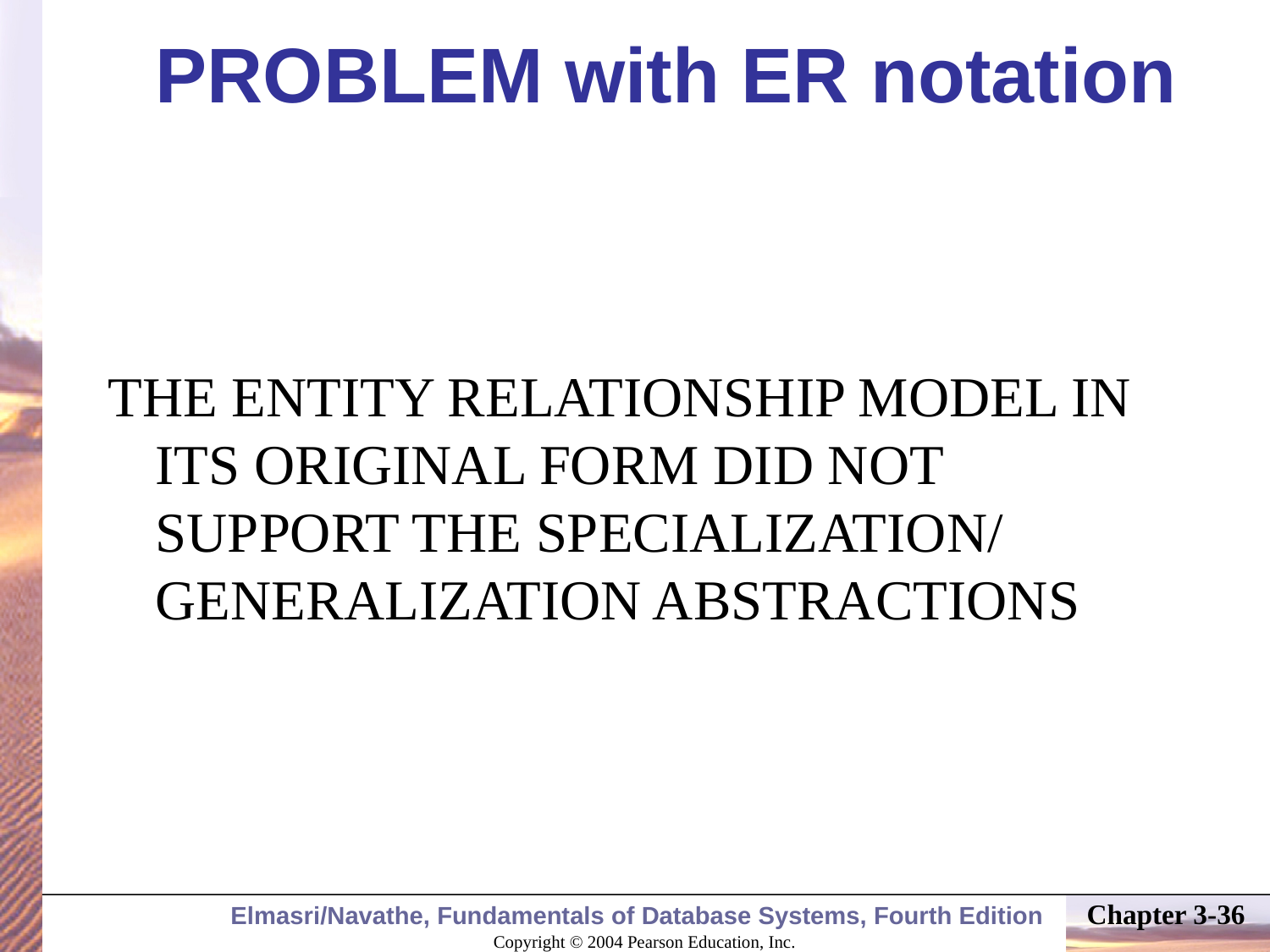

# PROBLEM with ER notation

THE ENTITY RELATIONSHIP MODEL IN ITS ORIGINAL FORM DID NOT   SUPPORT THE SPECIALIZATION/ GENERALIZATION ABSTRACTIONS
Chapter 3-36